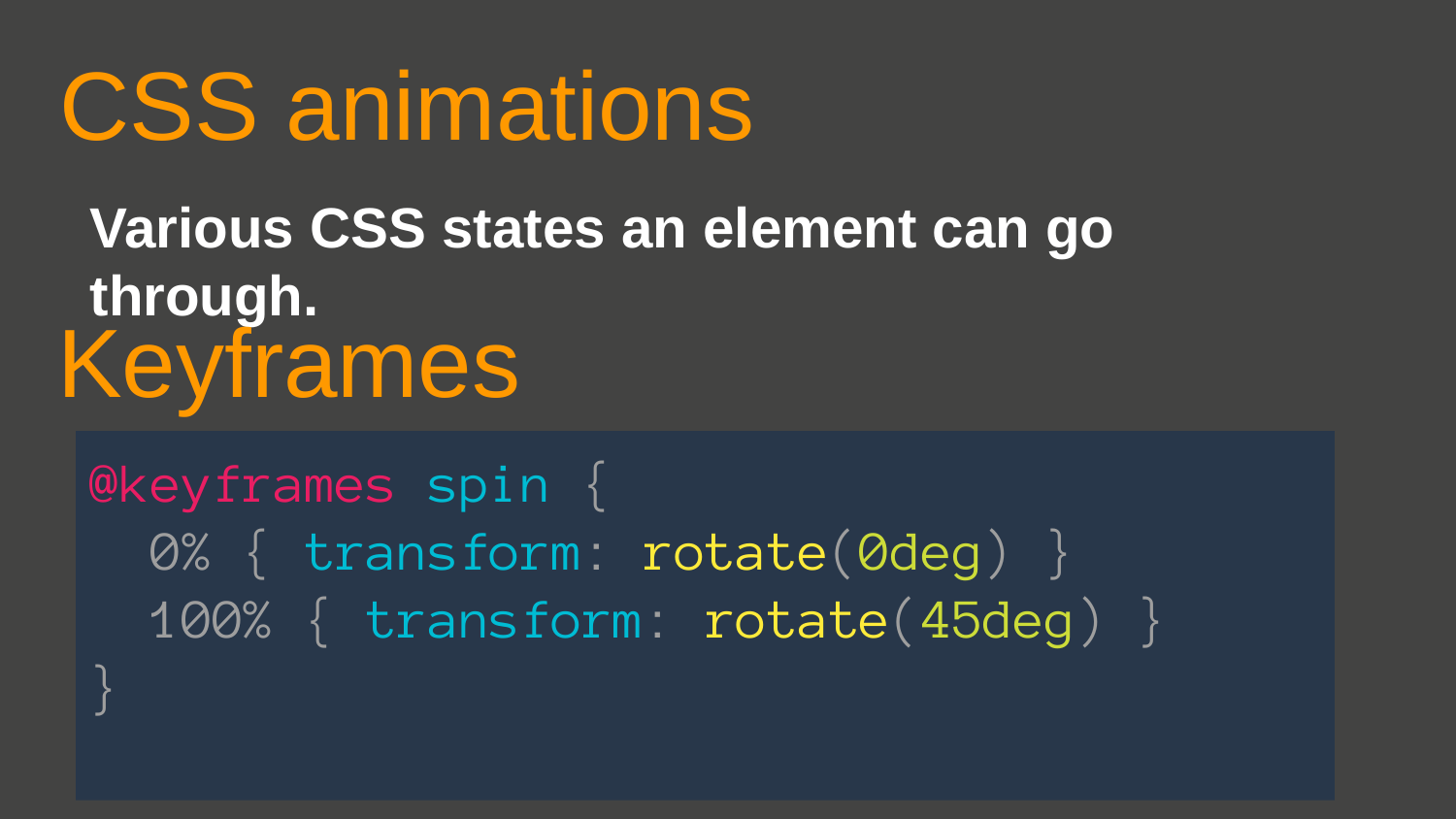

CSS animations
Various CSS states an element can go through.

Keyframes
@keyframes spin {
  0% { transform: rotate(0deg) }
  100% { transform: rotate(45deg) }
}